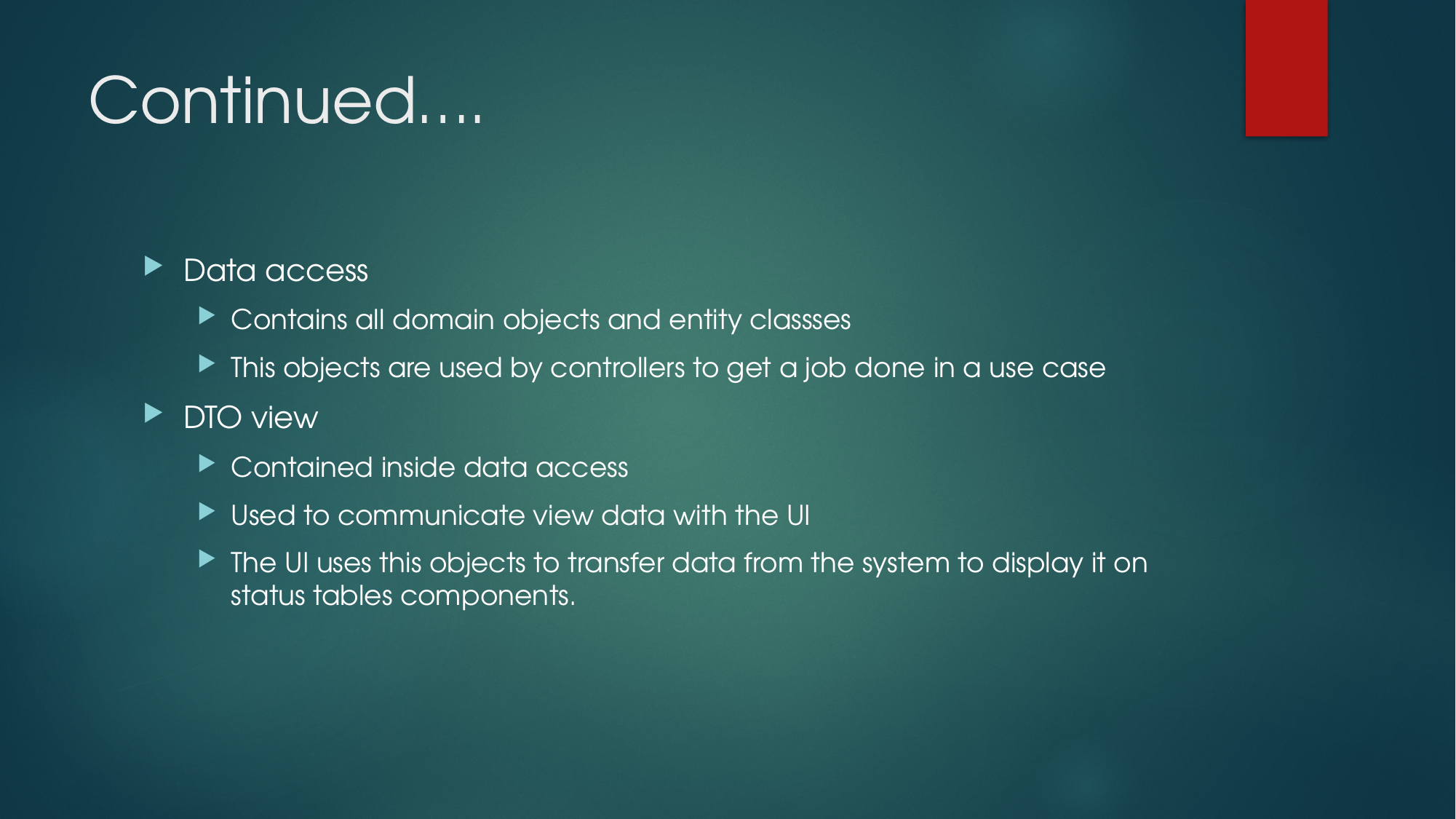

# Continued….
Data access
Contains all domain objects and entity classses
This objects are used by controllers to get a job done in a use case
DTO view
Contained inside data access
Used to communicate view data with the UI
The UI uses this objects to transfer data from the system to display it on status tables components.